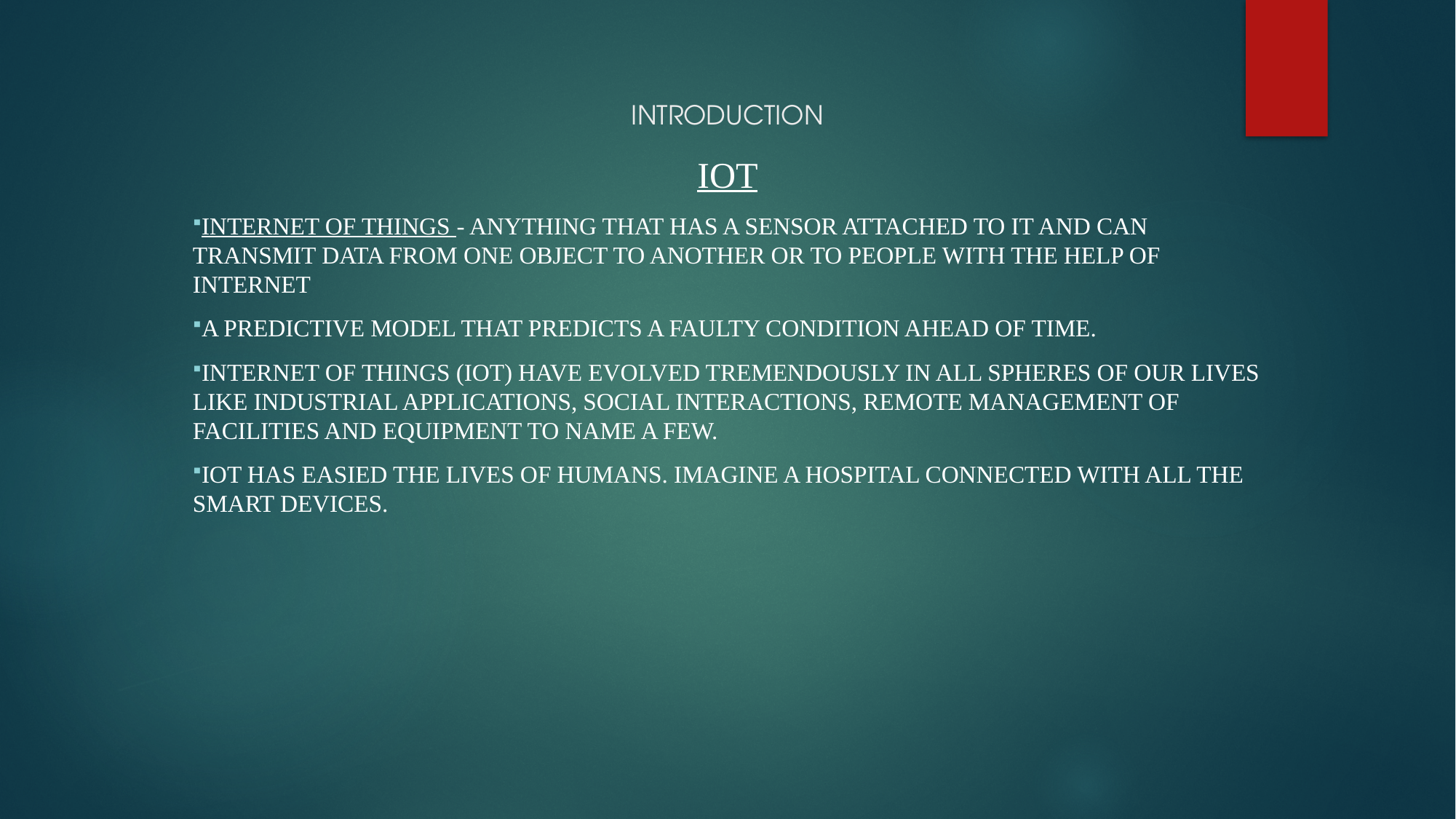

# INTRODUCTION
IOT
Internet of Things - Anything that has a sensor attached to it and can     transmit data from one object to another or to people with the help of internet
a Predictive model that predicts a faulty condition ahead of time.
Internet of Things (IoT) have evolved tremendously in all spheres of our lives like Industrial applications, Social interactions, Remote management of facilities and equipment to name a few.
IoT has easied the lives of humans. Imagine a hospital connected with all the smart devices.